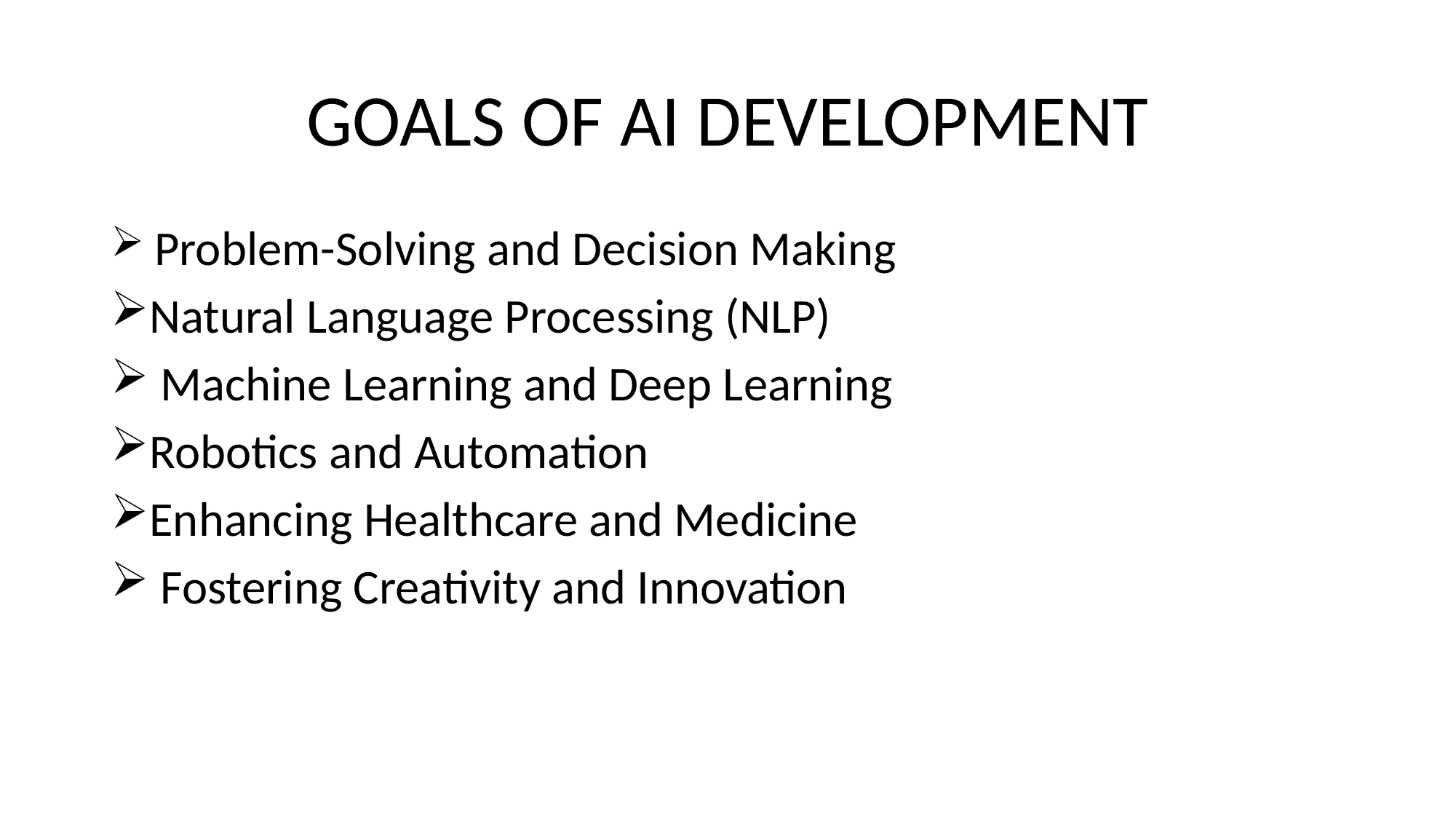

# GOALS OF AI DEVELOPMENT
 Problem-Solving and Decision Making
Natural Language Processing (NLP)
 Machine Learning and Deep Learning
Robotics and Automation
Enhancing Healthcare and Medicine
 Fostering Creativity and Innovation